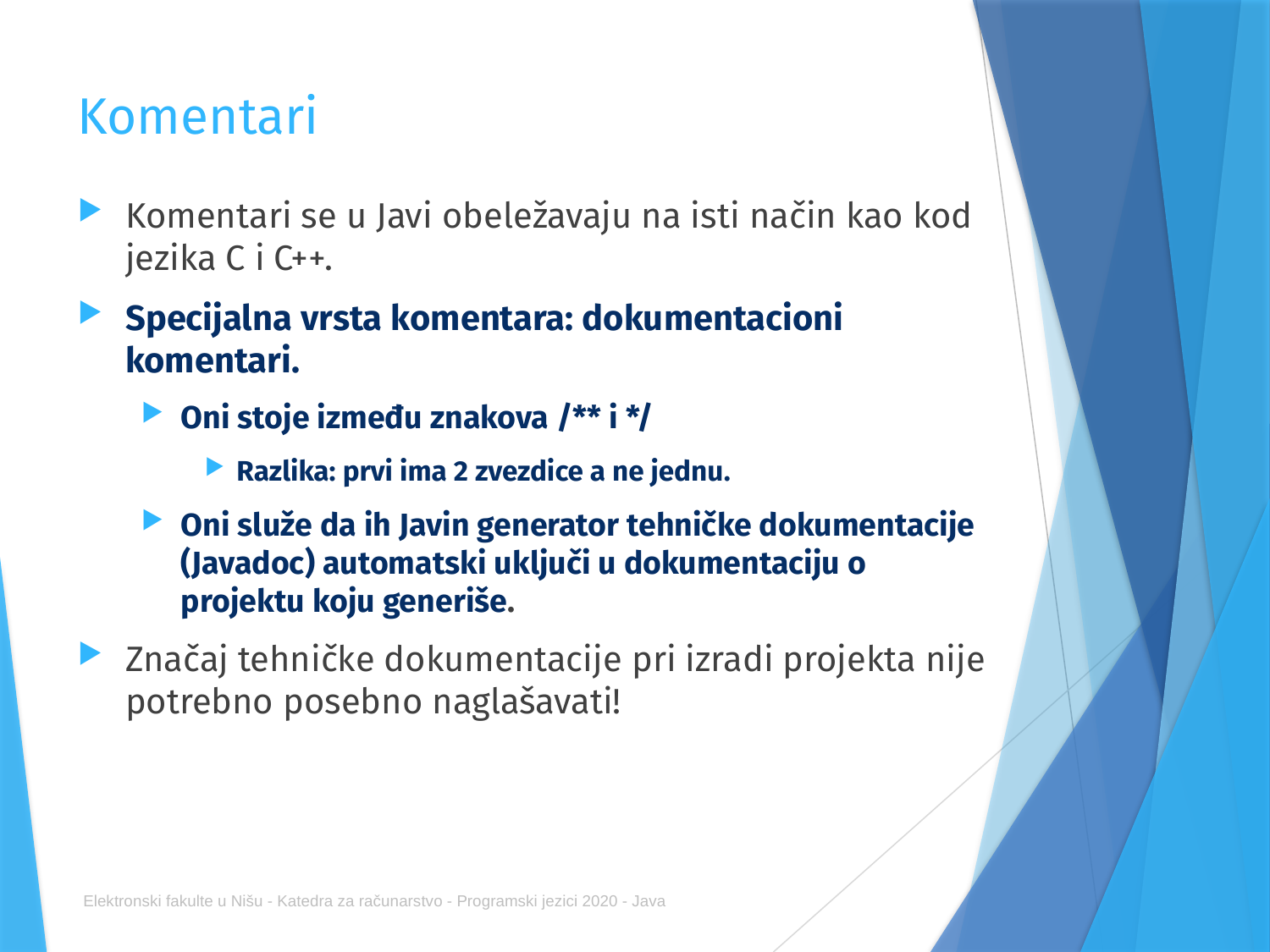

# Komentari
Komentari se u Javi obeležavaju na isti način kao kod jezika C i C++.
Specijalna vrsta komentara: dokumentacioni komentari.
Oni stoje između znakova /** i */
Razlika: prvi ima 2 zvezdice a ne jednu.
Oni služe da ih Javin generator tehničke dokumentacije (Javadoc) automatski uključi u dokumentaciju o projektu koju generiše.
Značaj tehničke dokumentacije pri izradi projekta nije potrebno posebno naglašavati!

Elektronski fakulte u Nišu - Katedra za računarstvo - Programski jezici 2020 - Java